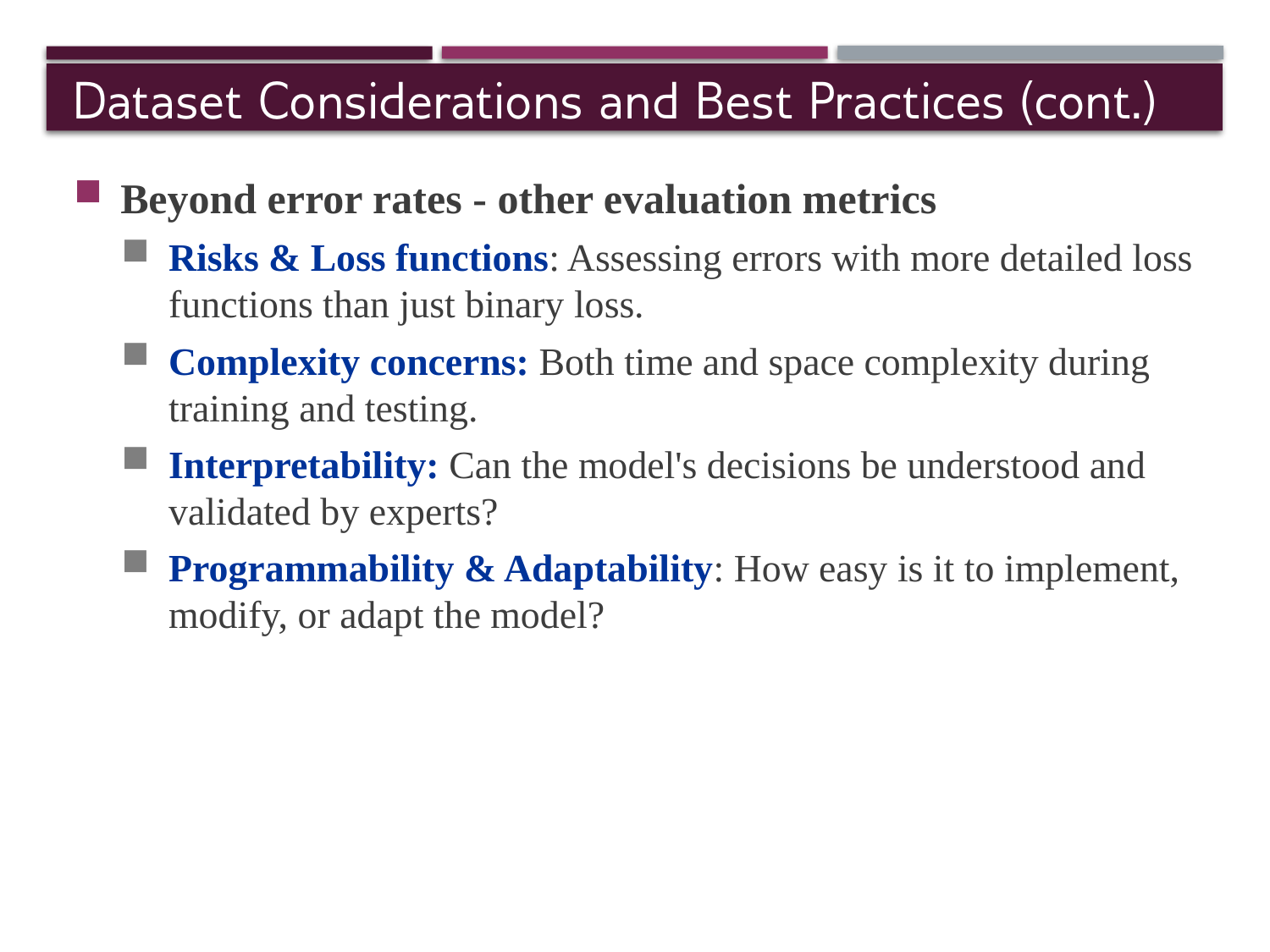

# Dataset Considerations and Best Practices (cont.)
Beyond error rates - other evaluation metrics
Risks & Loss functions: Assessing errors with more detailed loss functions than just binary loss.
Complexity concerns: Both time and space complexity during training and testing.
Interpretability: Can the model's decisions be understood and validated by experts?
Programmability & Adaptability: How easy is it to implement, modify, or adapt the model?